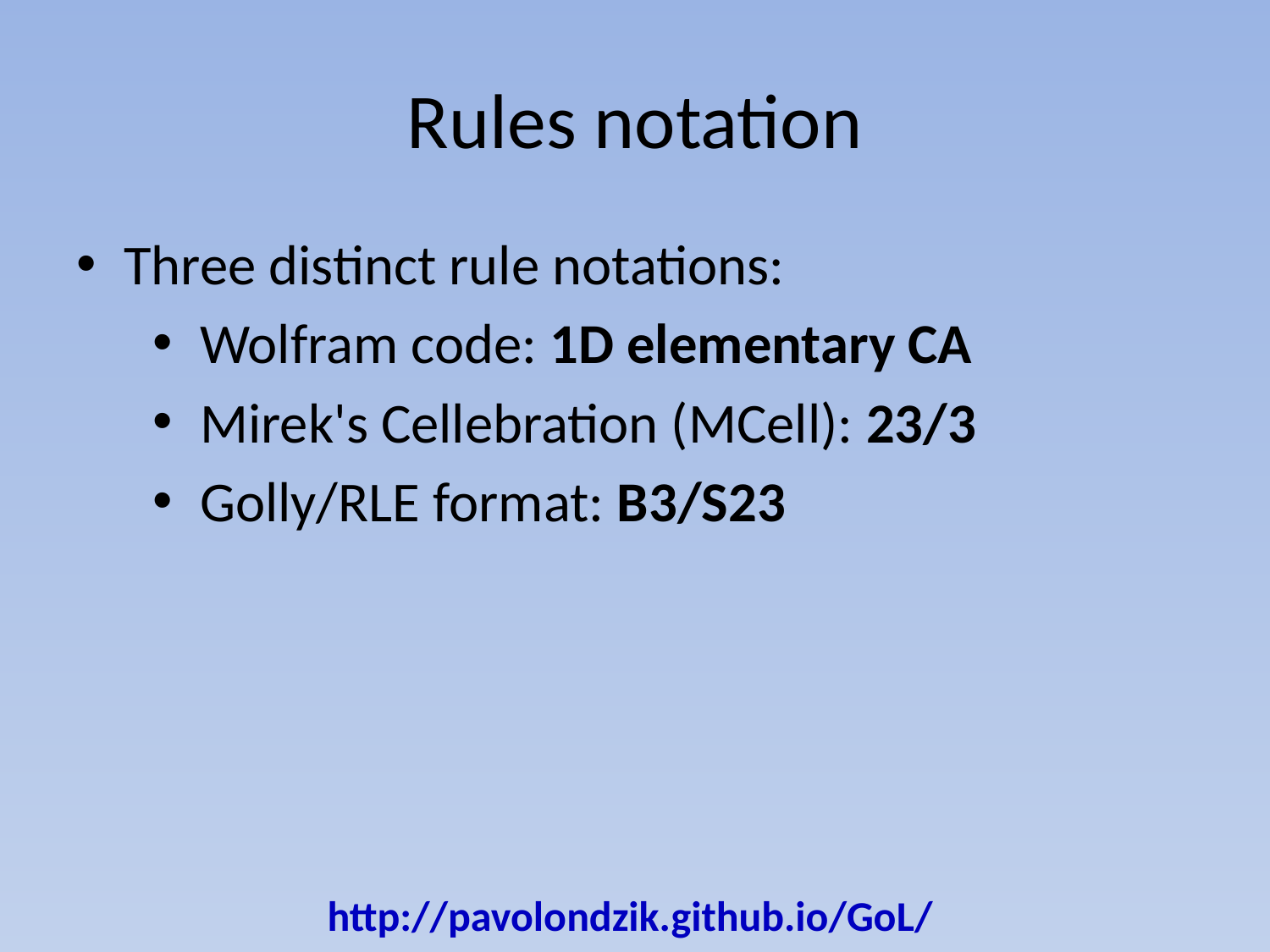

# Rules notation
Three distinct rule notations:
Wolfram code: 1D elementary CA
Mirek's Cellebration (MCell): 23/3
Golly/RLE format: B3/S23